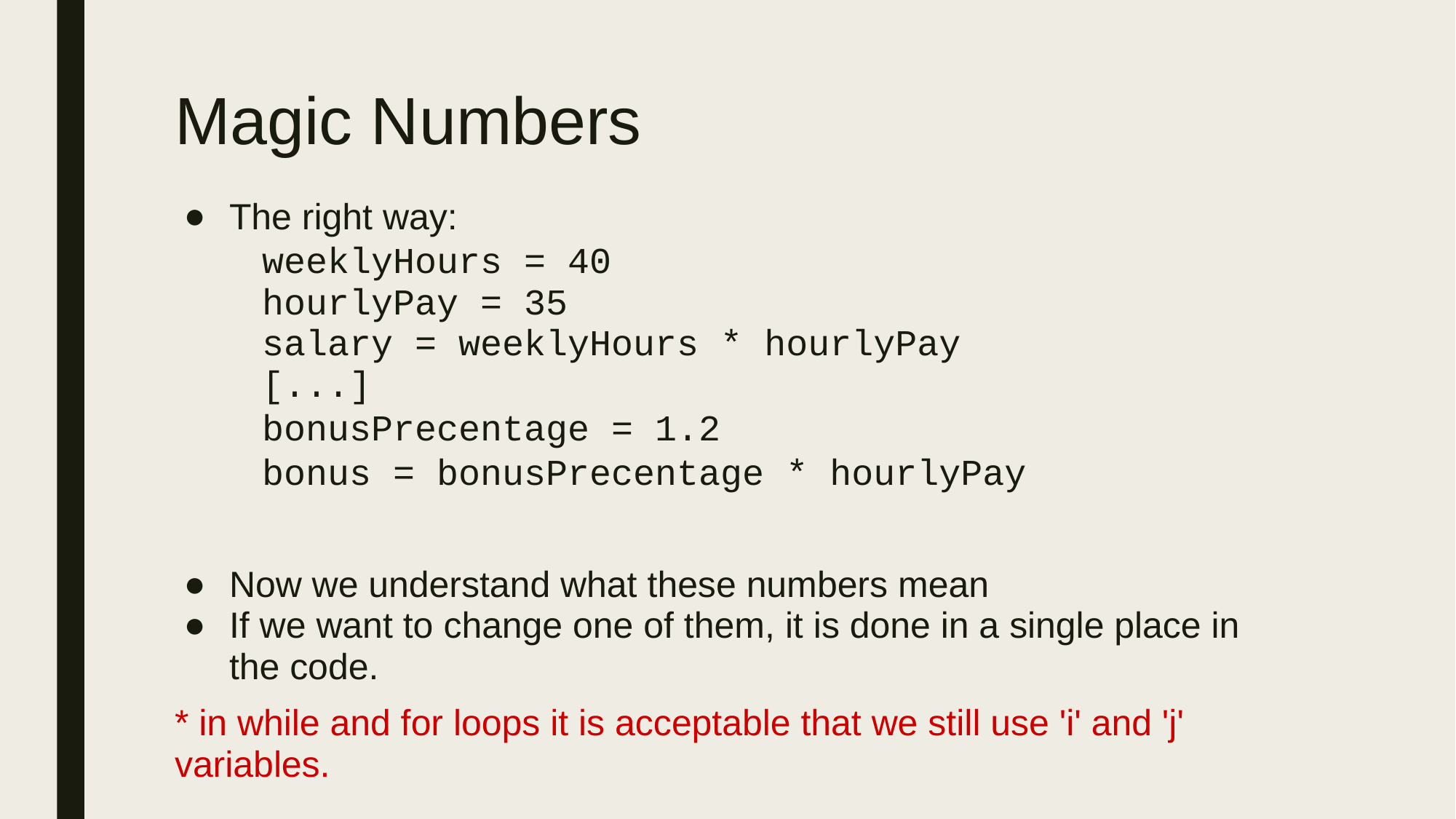

# Magic Numbers
The right way:
    weeklyHours = 40
    hourlyPay = 35
    salary = weeklyHours * hourlyPay
    [...]
    bonusPrecentage = 1.2
    bonus = bonusPrecentage * hourlyPay

Now we understand what these numbers mean
If we want to change one of them, it is done in a single place in the code.
* in while and for loops it is acceptable that we still use 'i' and 'j' variables.